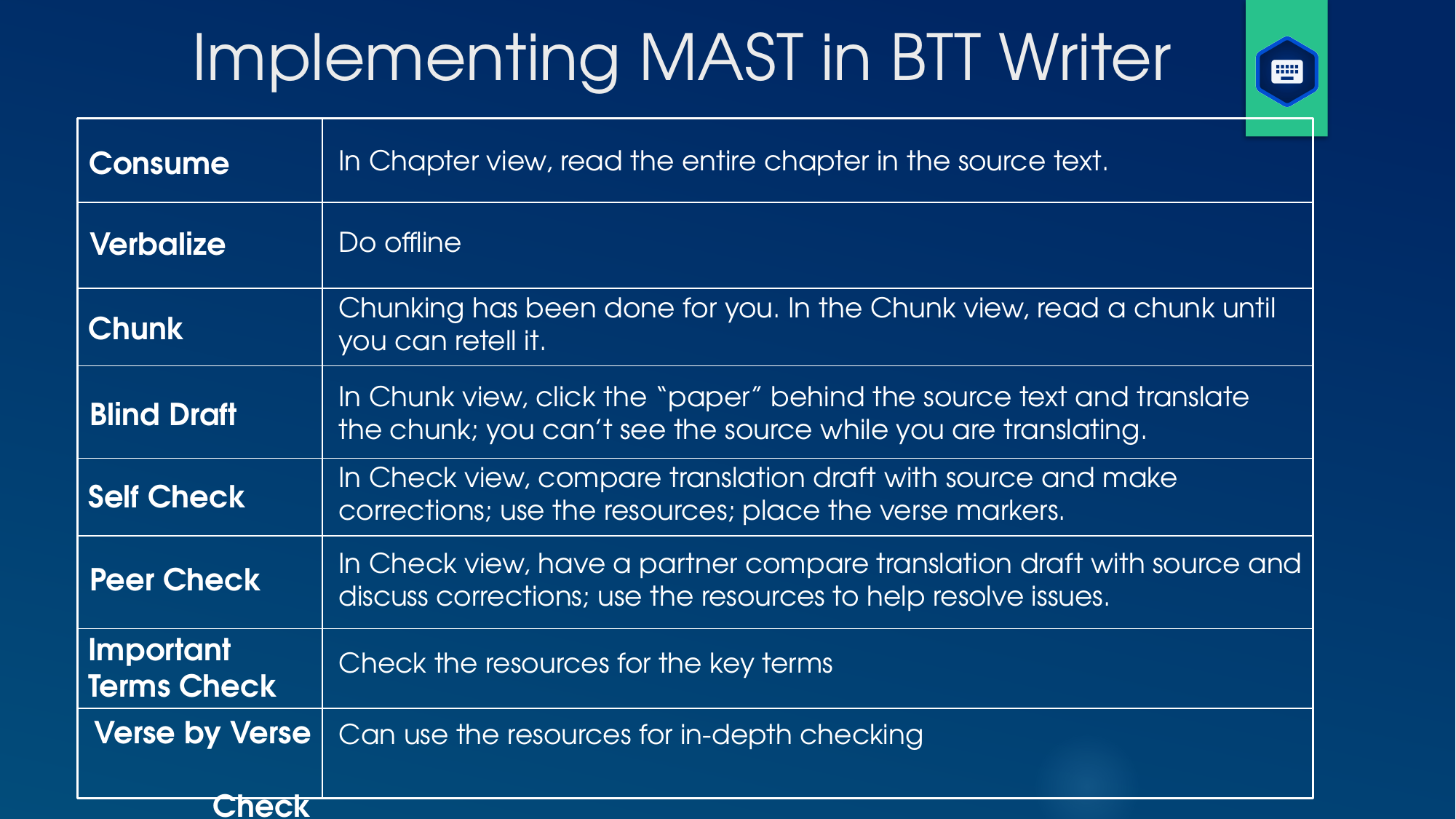

# Implementing MAST in BTT Writer

Consume
In Chapter view, read the entire chapter in the source text.

Verbalize
Do offline

Chunking has been done for you. In the Chunk view, read a chunk until you can retell it.
Chunk
In Chunk view, click the “paper” behind the source text and translate the chunk; you can’t see the source while you are translating.
Blind Draft
In Check view, compare translation draft with source and make corrections; use the resources; place the verse markers.
Self Check
In Check view, have a partner compare translation draft with source and discuss corrections; use the resources to help resolve issues.
Peer Check
Important Terms Check
Check the resources for the key terms
Verse by Verse
 Check
Can use the resources for in-depth checking